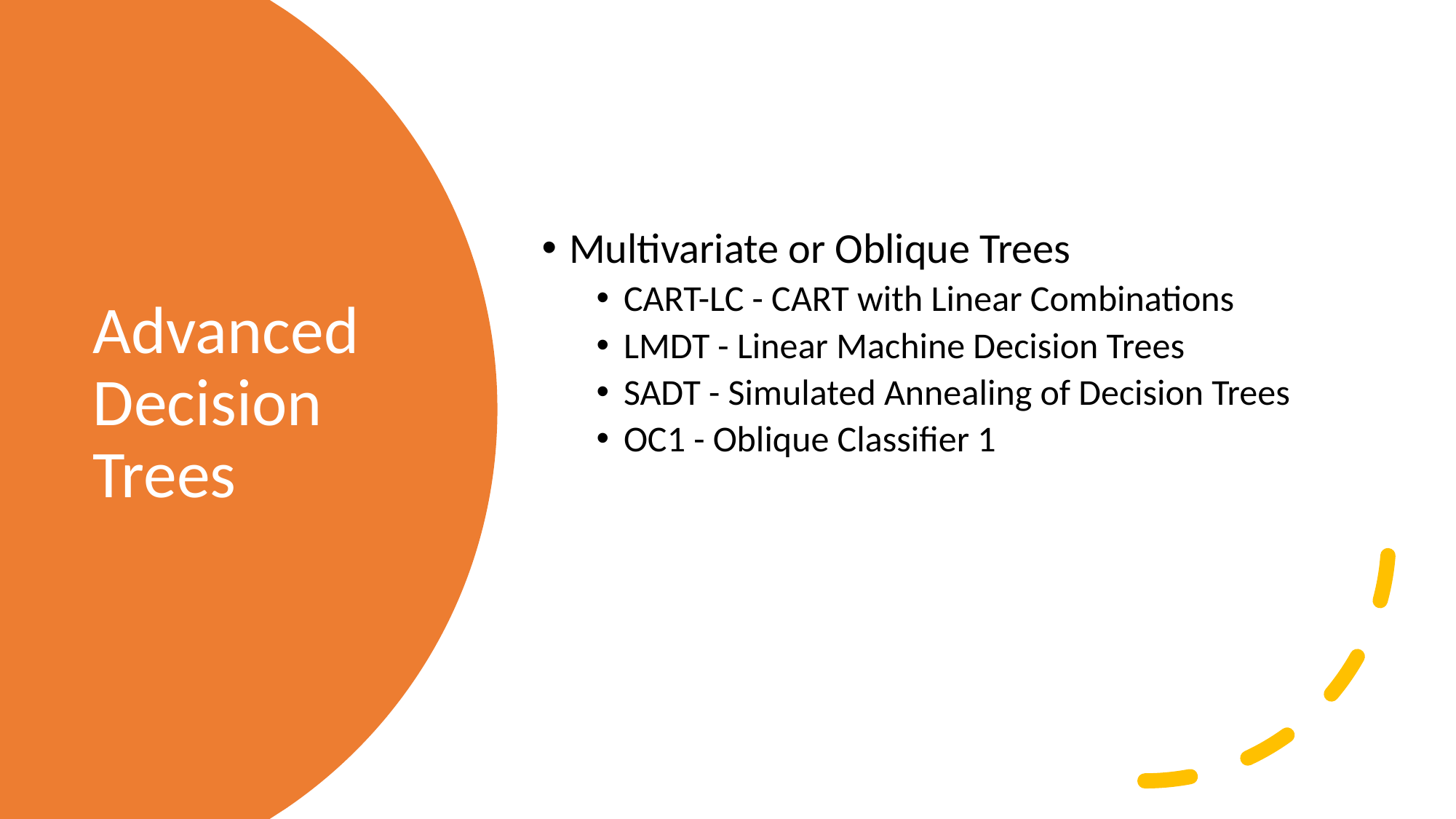

Multivariate or Oblique Trees
CART-LC - CART with Linear Combinations
LMDT - Linear Machine Decision Trees
SADT - Simulated Annealing of Decision Trees
OC1 - Oblique Classifier 1

# Advanced Decision Trees